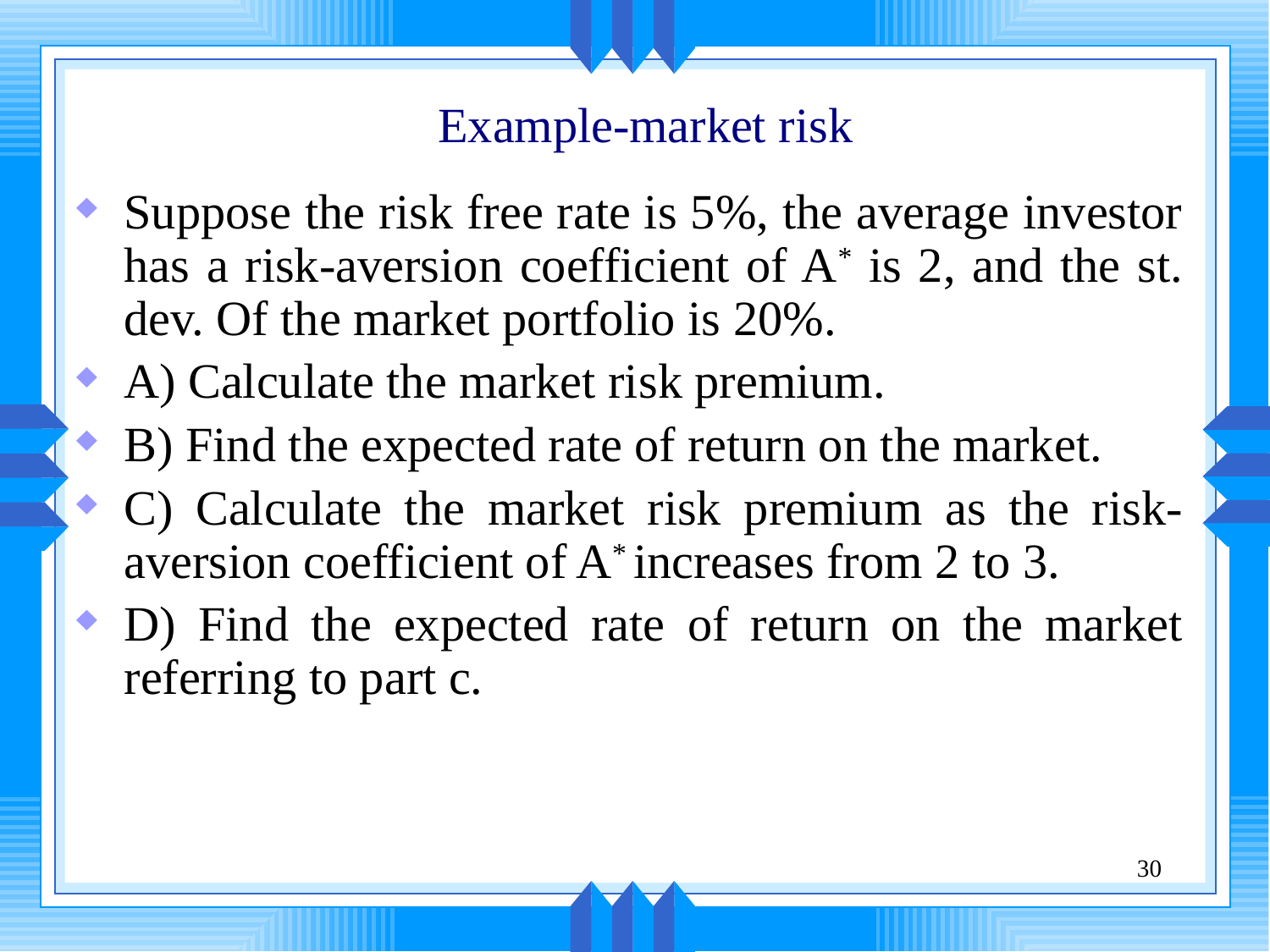

# Example-market risk
Suppose the risk free rate is 5%, the average investor has a risk-aversion coefficient of A* is 2, and the st. dev. Of the market portfolio is 20%.
A) Calculate the market risk premium.
B) Find the expected rate of return on the market.
C) Calculate the market risk premium as the risk-aversion coefficient of A* increases from 2 to 3.
D) Find the expected rate of return on the market referring to part c.
30